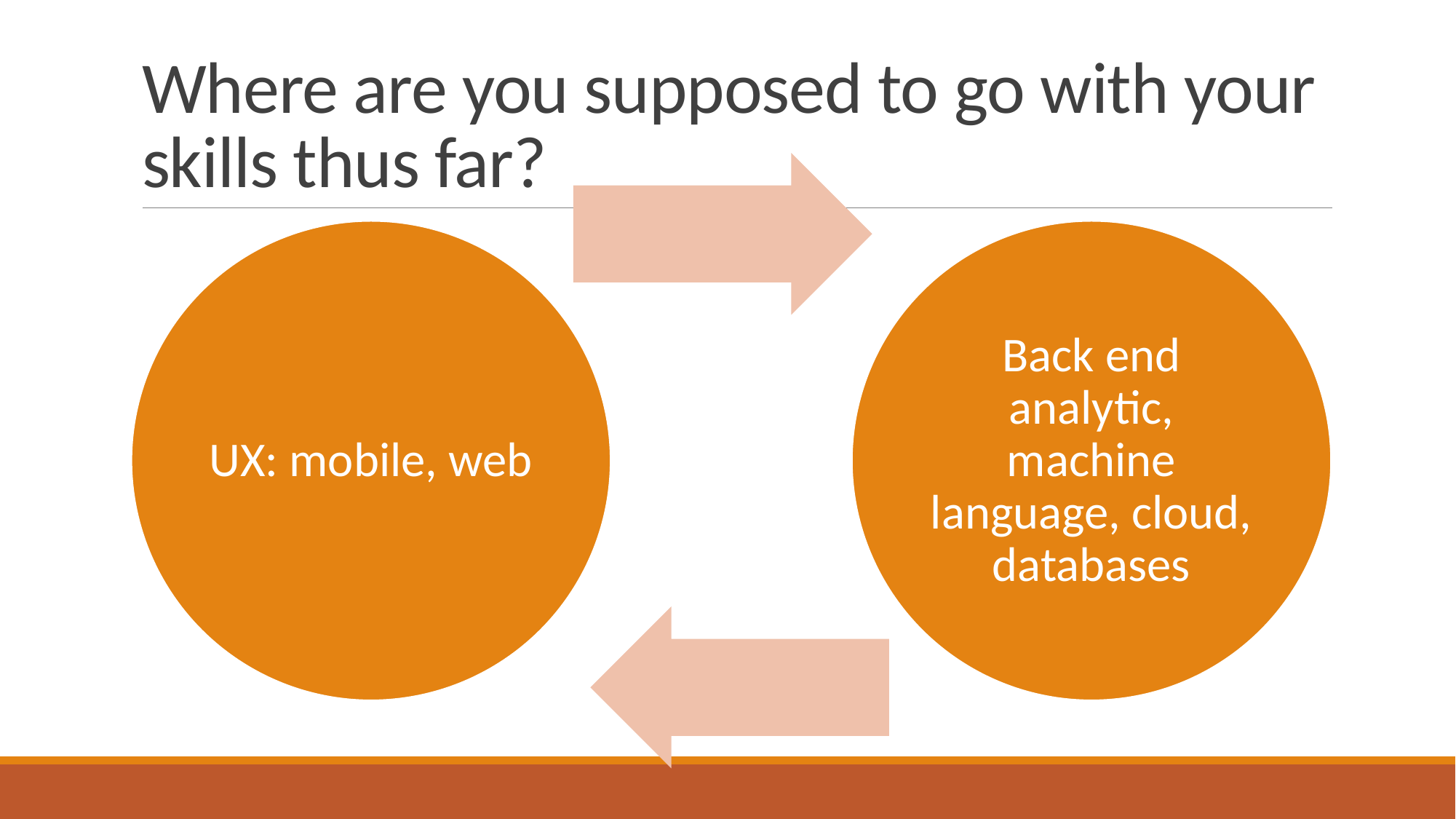

# Where are you supposed to go with your skills thus far?
UX: mobile, web

Back end analytic, machine language, cloud, databases